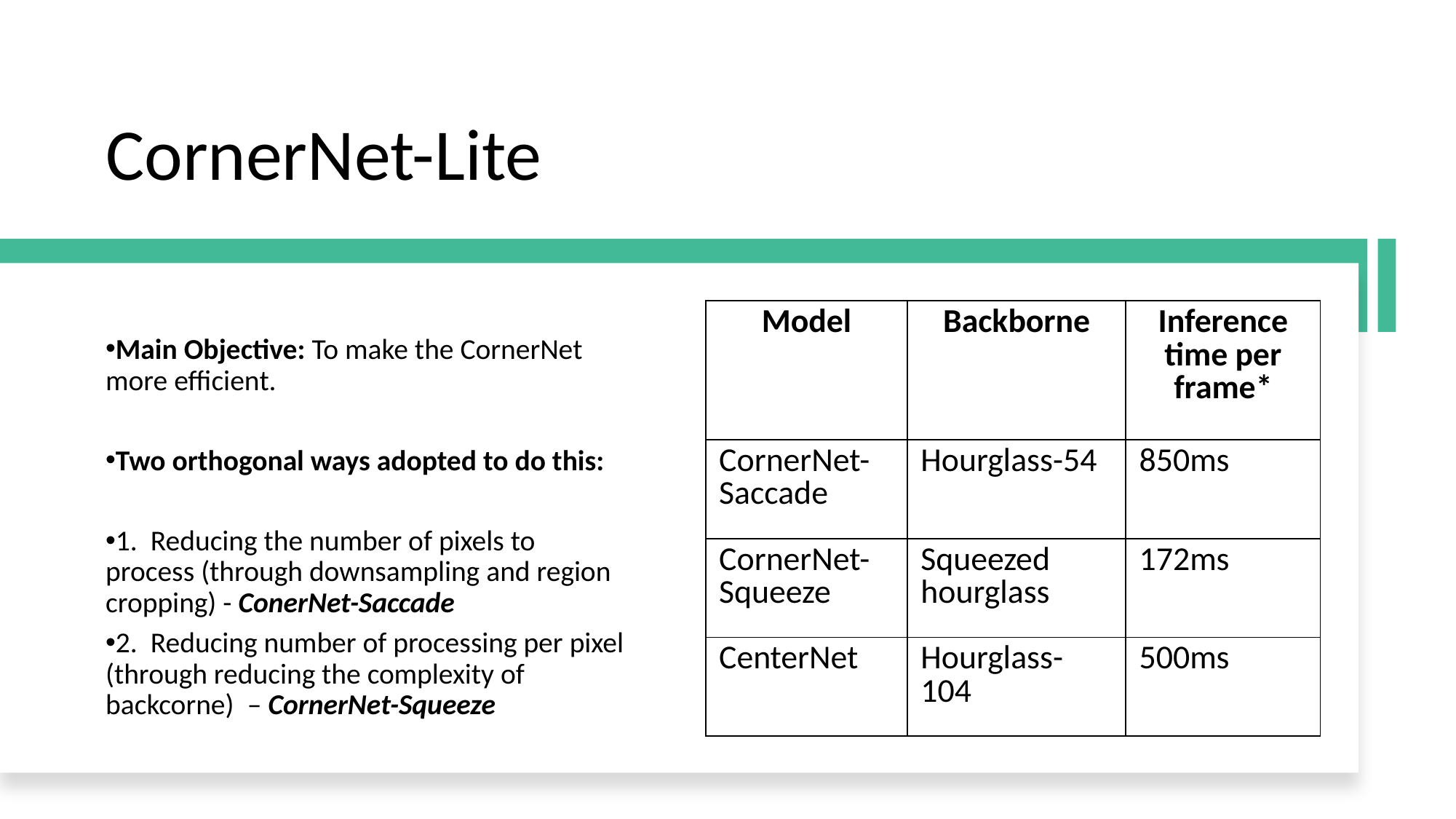

CornerNet-Lite

| Model | Backborne | Inference time per frame\* |
| --- | --- | --- |
| CornerNet-Saccade | Hourglass-54 | 850ms |
| CornerNet-Squeeze | Squeezed hourglass | 172ms |
| CenterNet | Hourglass-104 | 500ms |
Main Objective: To make the CornerNet more efficient.

Two orthogonal ways adopted to do this:

1.  Reducing the number of pixels to process (through downsampling and region cropping) - ConerNet-Saccade
2.  Reducing number of processing per pixel (through reducing the complexity of backcorne)  – CornerNet-Squeeze